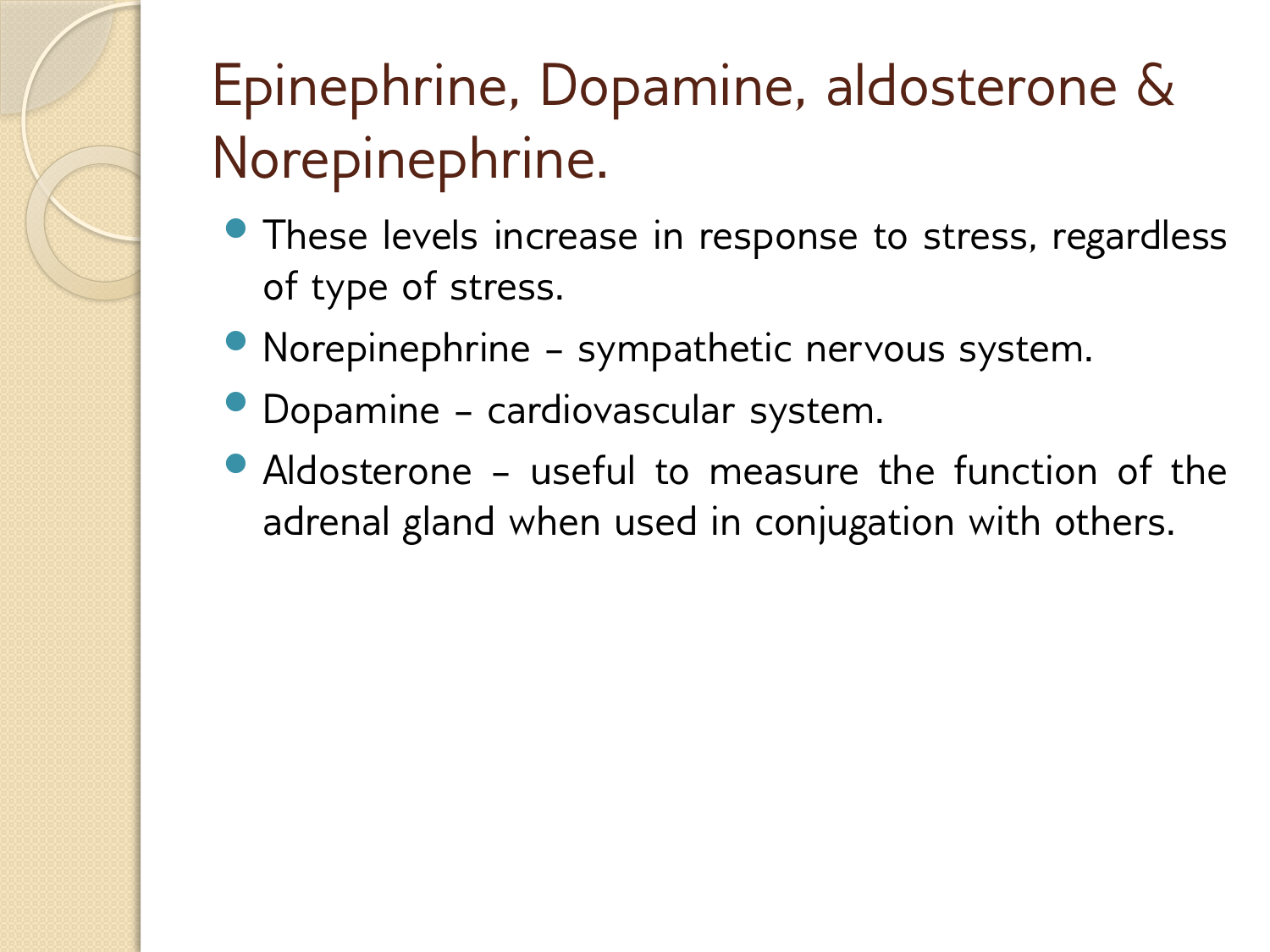

# Epinephrine, Dopamine, aldosterone & Norepinephrine.
These levels increase in response to stress, regardless of type of stress.
Norepinephrine – sympathetic nervous system.
Dopamine – cardiovascular system.
Aldosterone – useful to measure the function of the adrenal gland when used in conjugation with others.